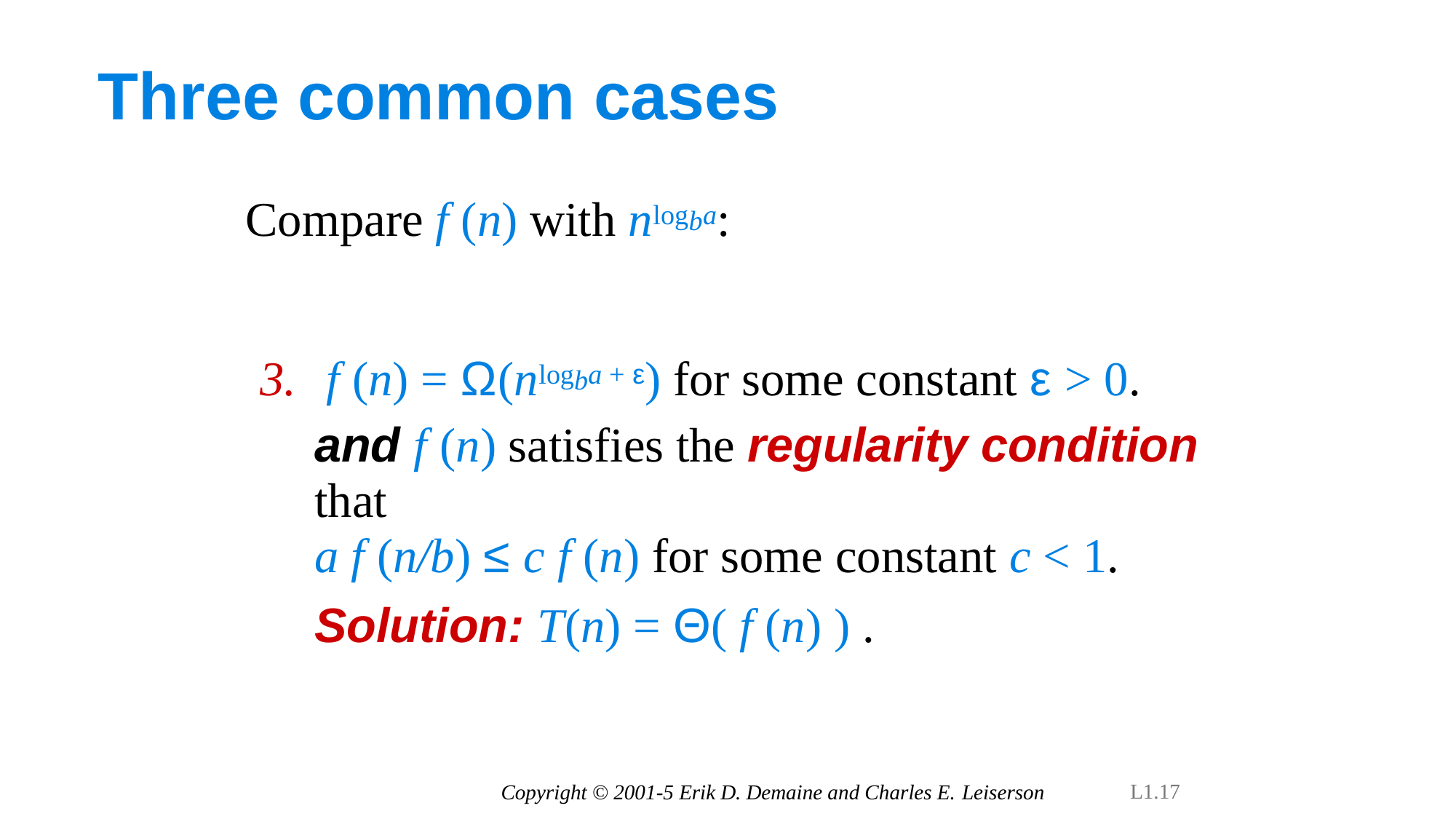

#
Three common cases
Compare f (n) with nlogba:

f (n) = Ω(nlogba + ε) for some constant ε > 0.
and f (n) satisfies the regularity condition that
a f (n/b) ≤ c f (n) for some constant c < 1.
Solution: T(n) = Θ( f (n) ) .
Copyright © 2001-5 Erik D. Demaine and Charles E. Leiserson
L1.17